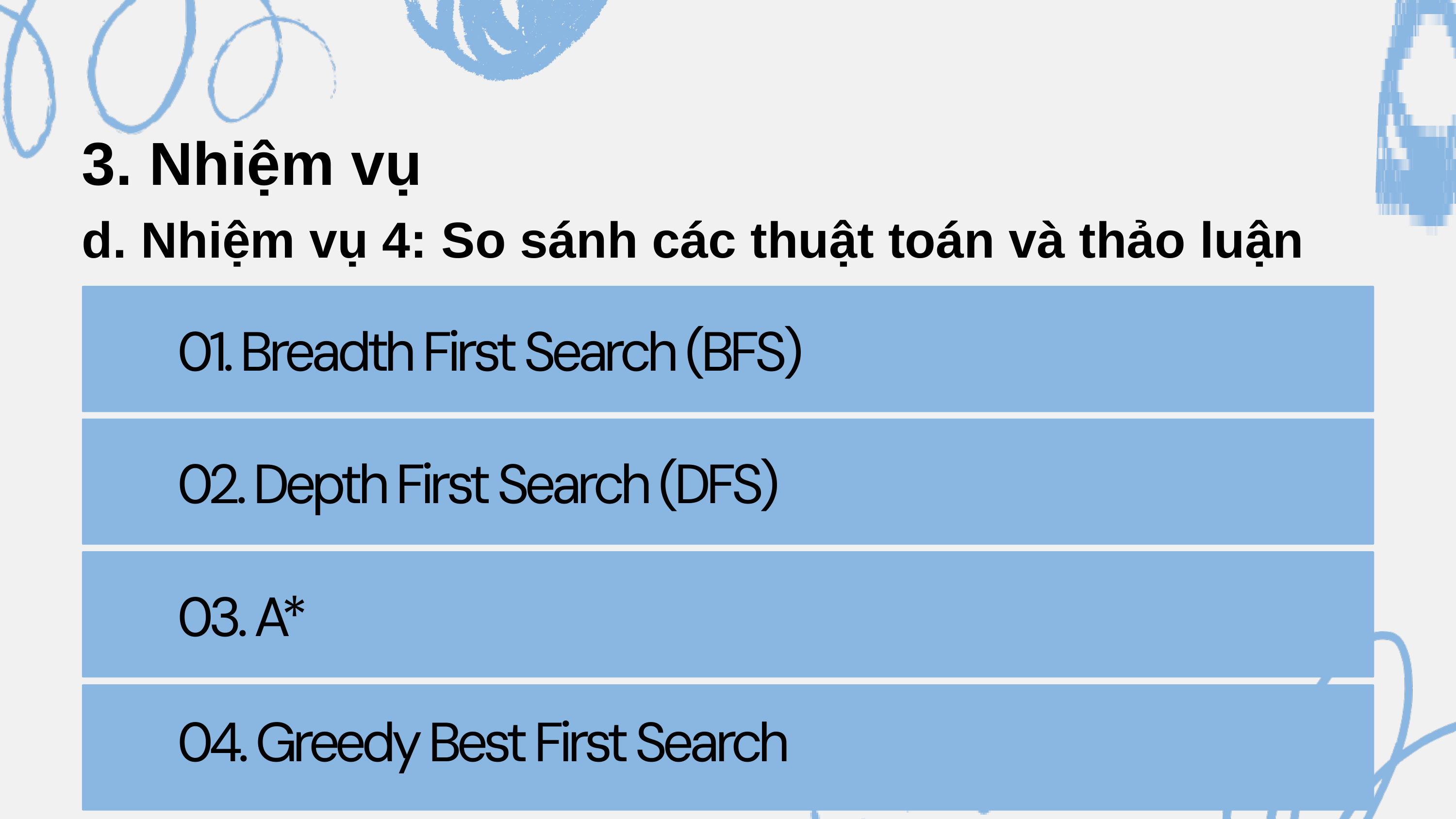

3. Nhiệm vụ
d. Nhiệm vụ 4: So sánh các thuật toán và thảo luận

01. Breadth First Search (BFS)

02. Depth First Search (DFS)

03. A*

04. Greedy Best First Search